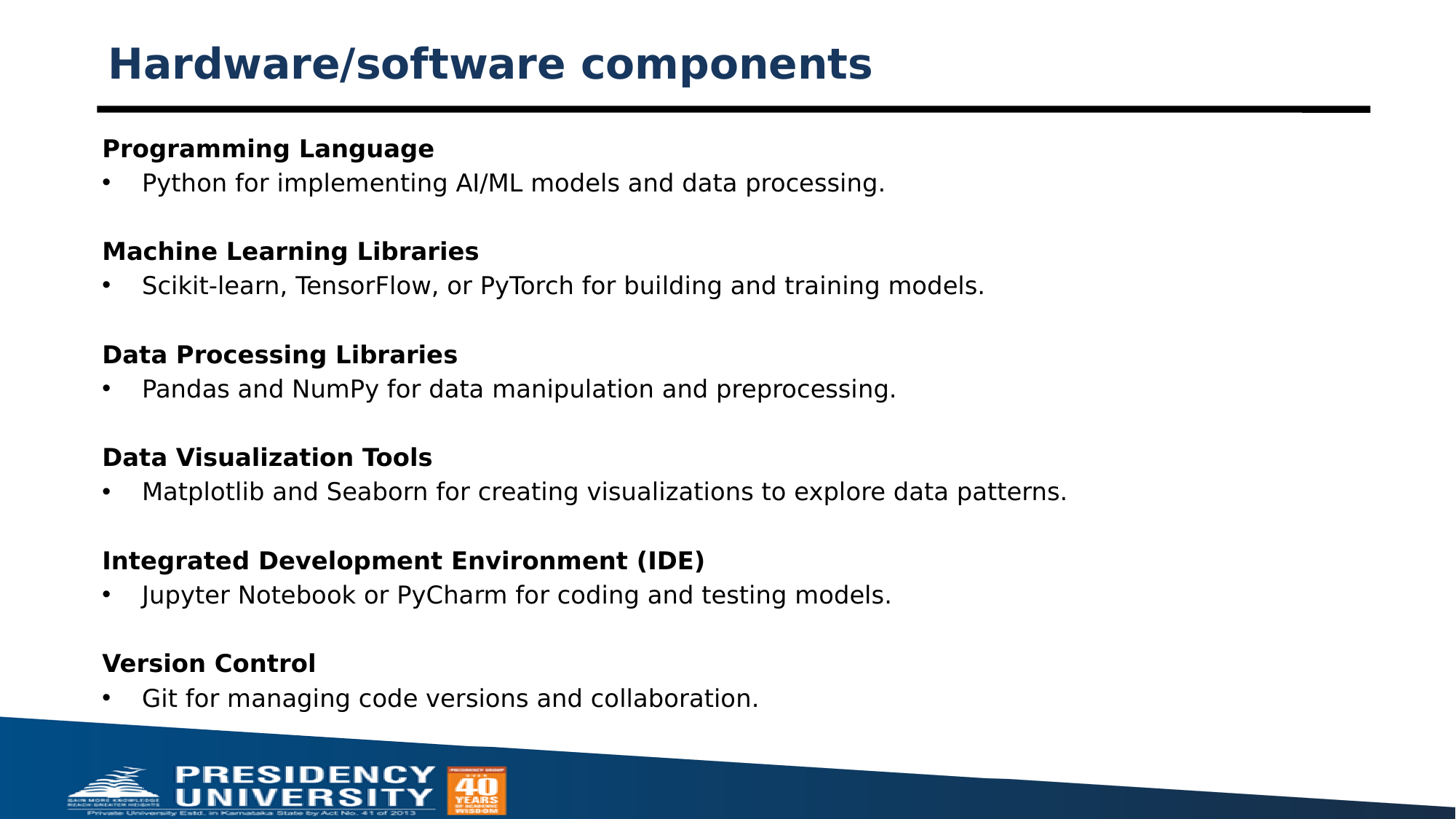

# Hardware/software components
Programming Language
Python for implementing AI/ML models and data processing.

Machine Learning Libraries
Scikit-learn, TensorFlow, or PyTorch for building and training models.

Data Processing Libraries
Pandas and NumPy for data manipulation and preprocessing.

Data Visualization Tools
Matplotlib and Seaborn for creating visualizations to explore data patterns.

Integrated Development Environment (IDE)
Jupyter Notebook or PyCharm for coding and testing models.

Version Control
Git for managing code versions and collaboration.